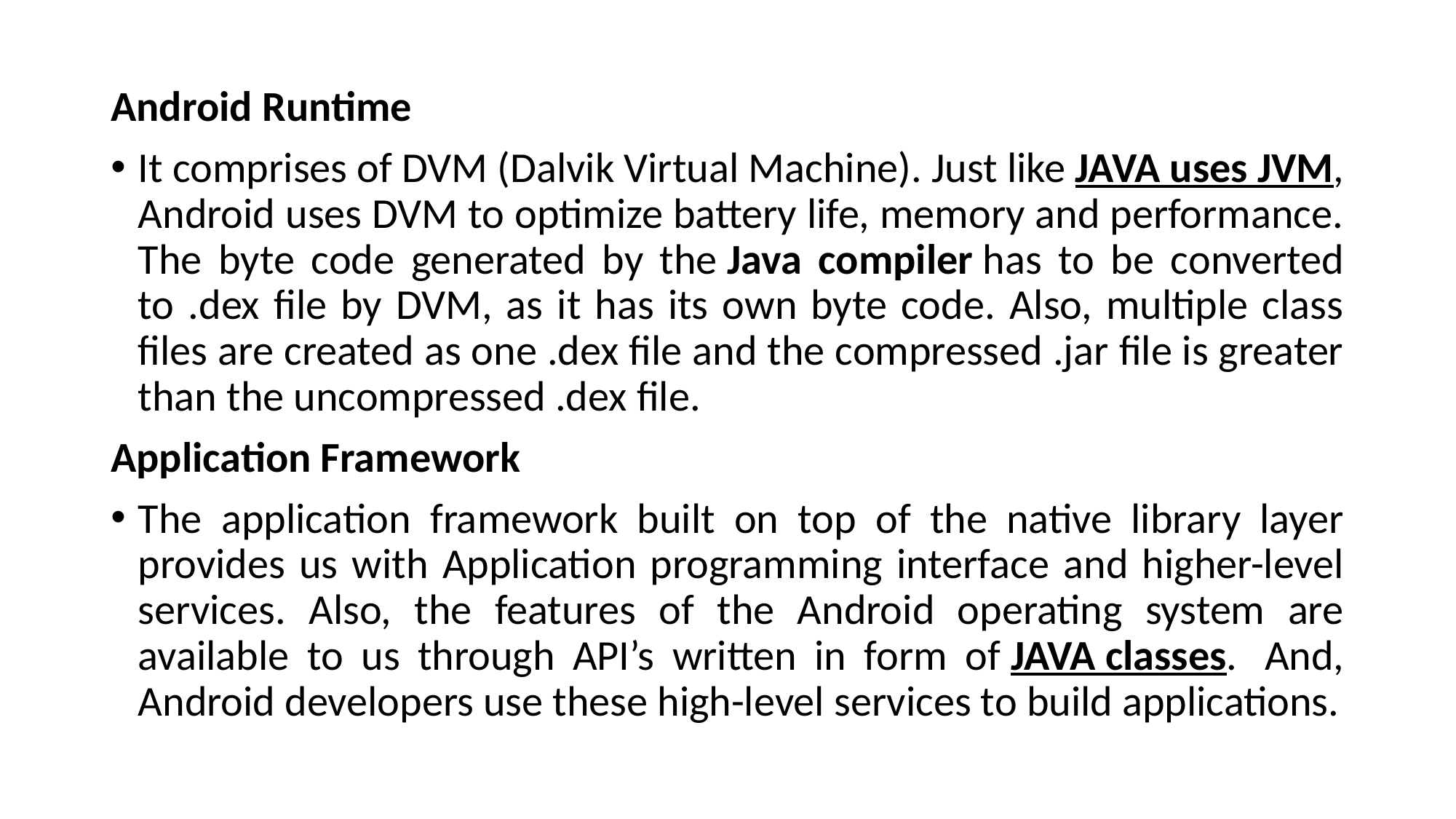

Android Runtime
It comprises of DVM (Dalvik Virtual Machine). Just like JAVA uses JVM, Android uses DVM to optimize battery life, memory and performance. The byte code generated by the Java compiler has to be converted to .dex file by DVM, as it has its own byte code. Also, multiple class files are created as one .dex file and the compressed .jar file is greater than the uncompressed .dex file.
Application Framework
The application framework built on top of the native library layer provides us with Application programming interface and higher-level services. Also, the features of the Android operating system are available to us through API’s written in form of JAVA classes.  And, Android developers use these high-level services to build applications.